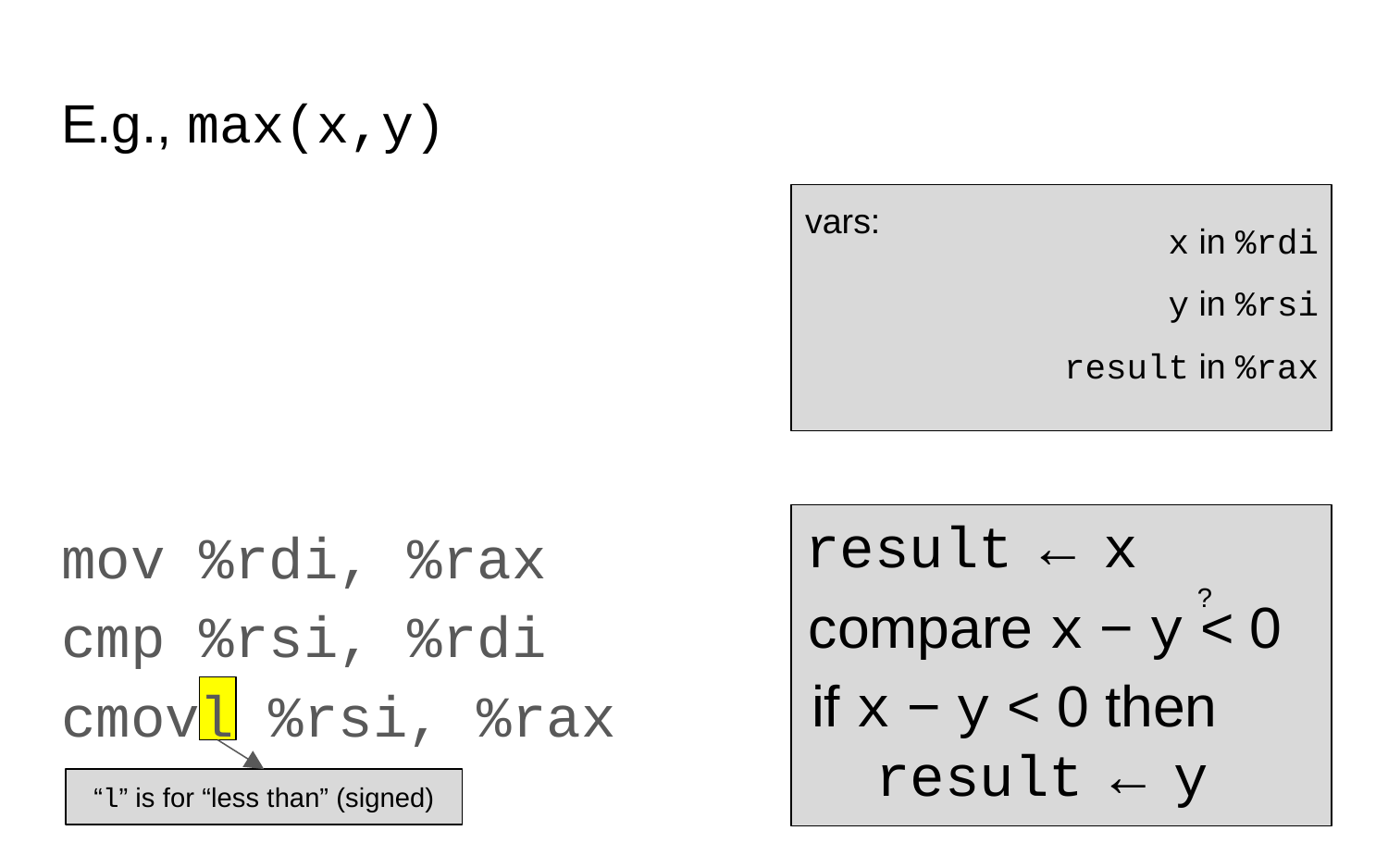

# E.g., max(x,y)
x in %rdi
y in %rsi
result in %rax

vars:
result ← x
mov %rdi, %rax

?
cmp %rsi, %rdi
compare x − y < 0
cmovl %rsi, %rax

if x − y < 0 then
    result ← y

“l” is for “less than” (signed)